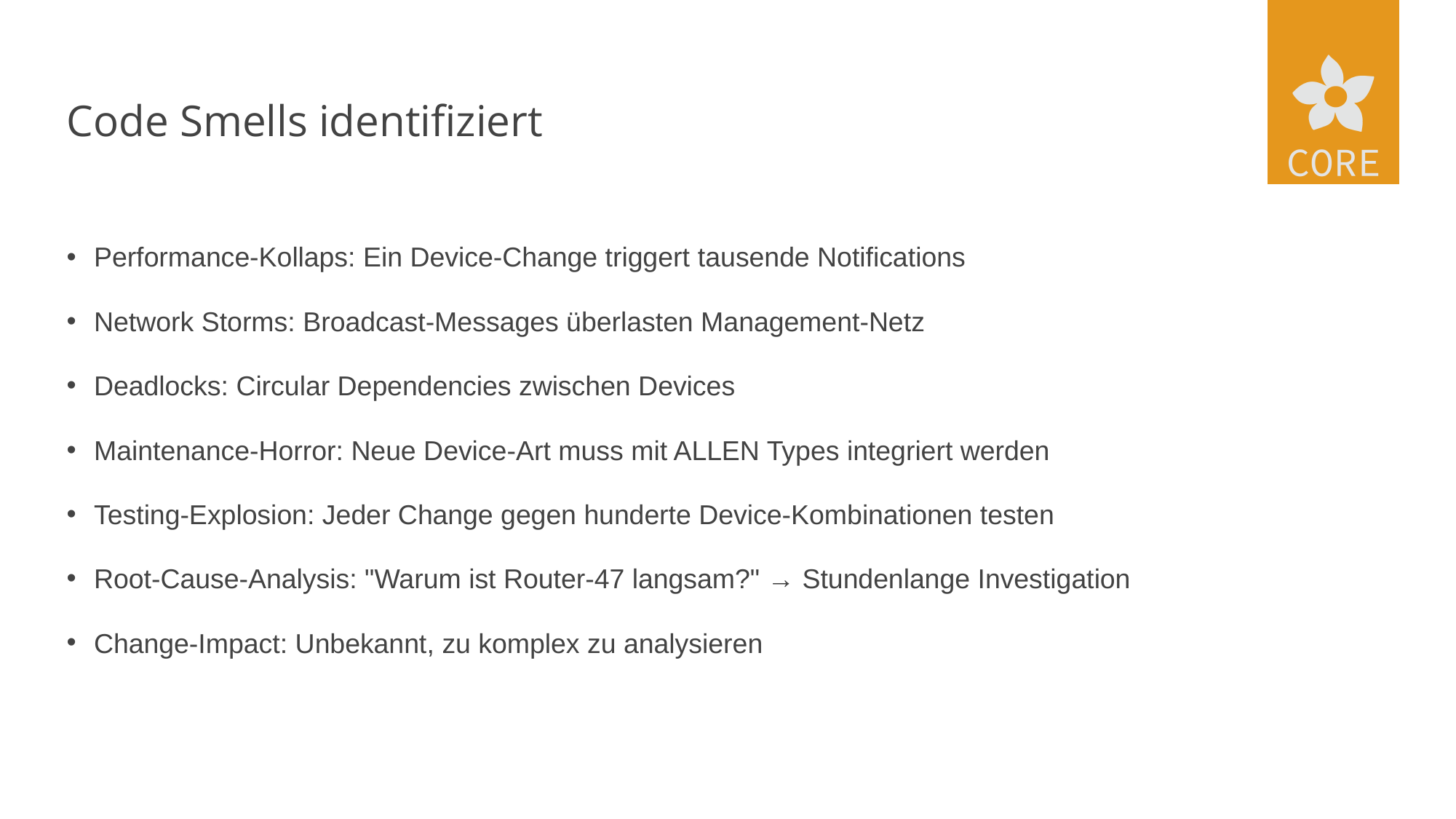

# Code Smells identifiziert
Performance-Kollaps: Ein Device-Change triggert tausende Notifications
Network Storms: Broadcast-Messages überlasten Management-Netz
Deadlocks: Circular Dependencies zwischen Devices
Maintenance-Horror: Neue Device-Art muss mit ALLEN Types integriert werden
Testing-Explosion: Jeder Change gegen hunderte Device-Kombinationen testen
Root-Cause-Analysis: "Warum ist Router-47 langsam?" → Stundenlange Investigation
Change-Impact: Unbekannt, zu komplex zu analysieren